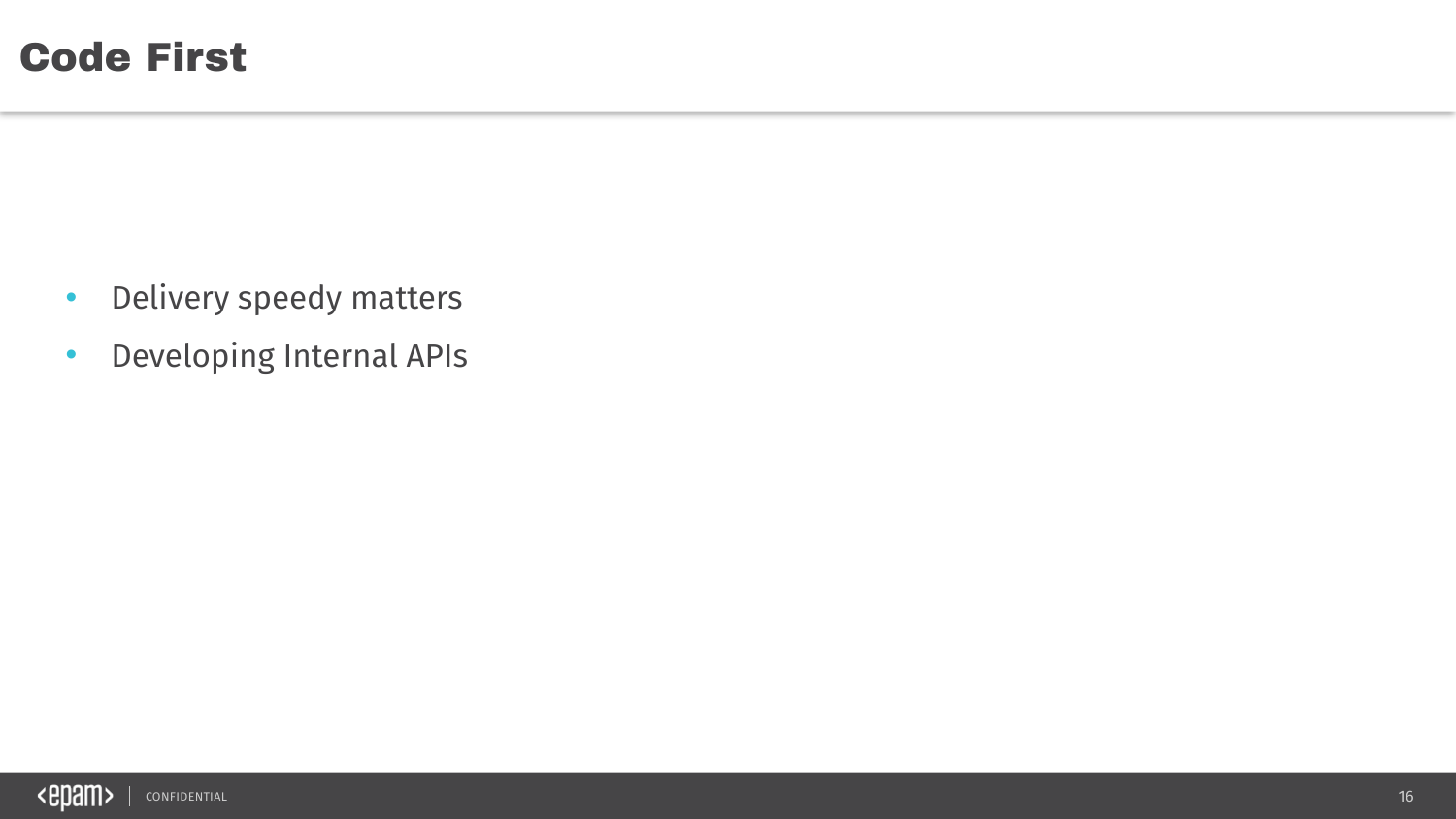

Code First
Delivery speedy matters
Developing Internal APIs

16